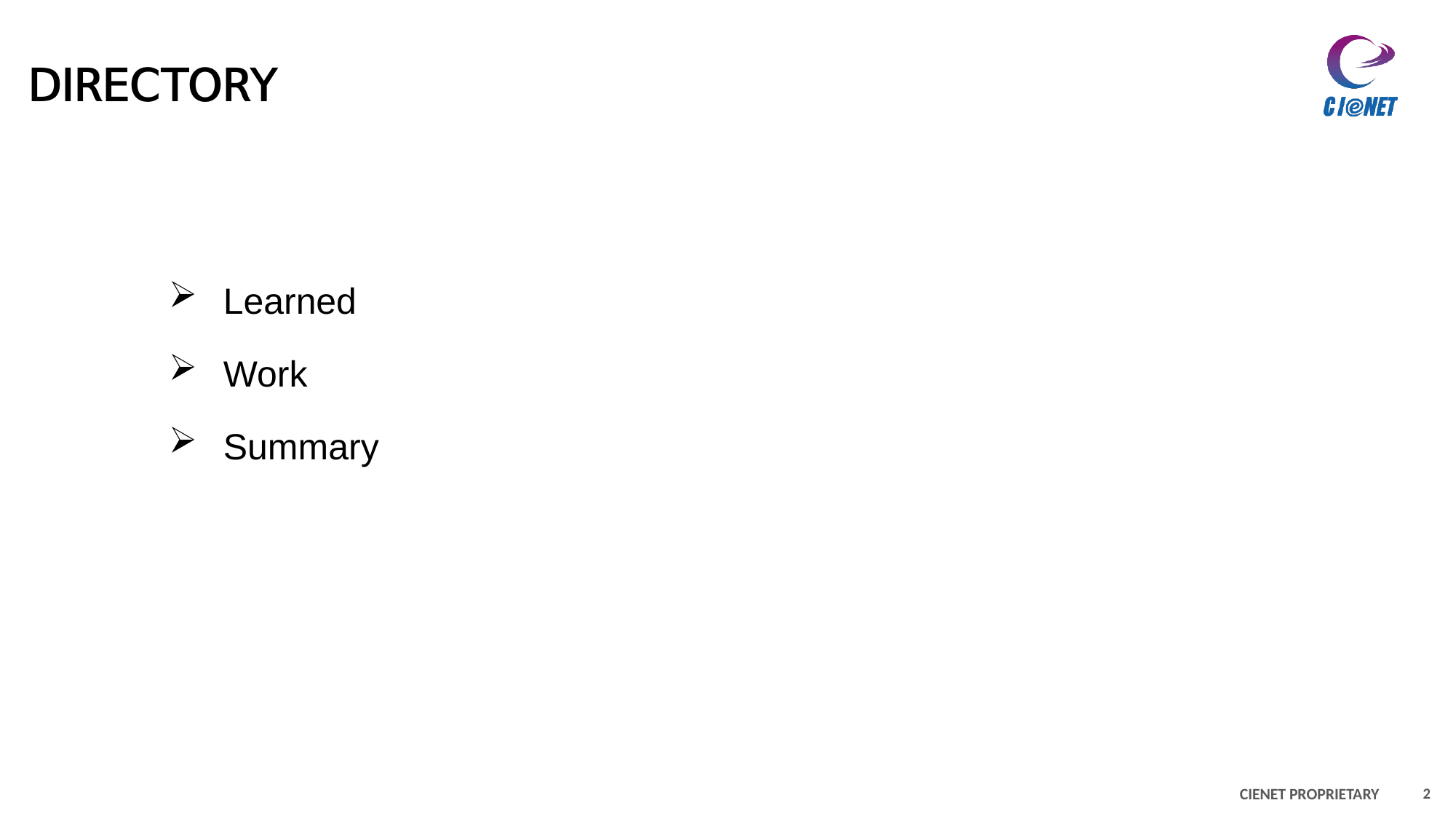

# directory
Learned
Work
Summary

2
CIENET PROPRIETARY